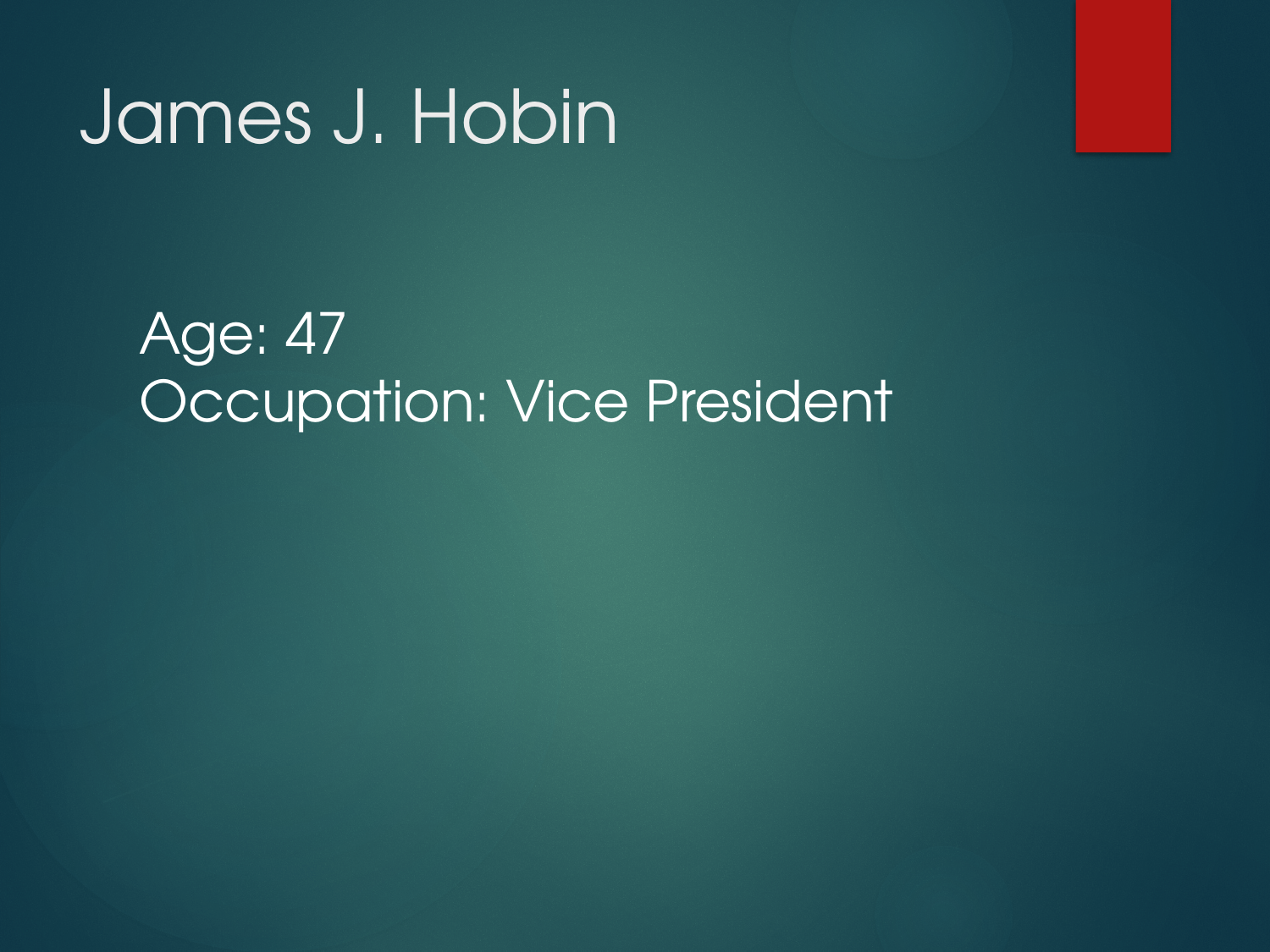

# James J. Hobin

Age: 47
Occupation: Vice President